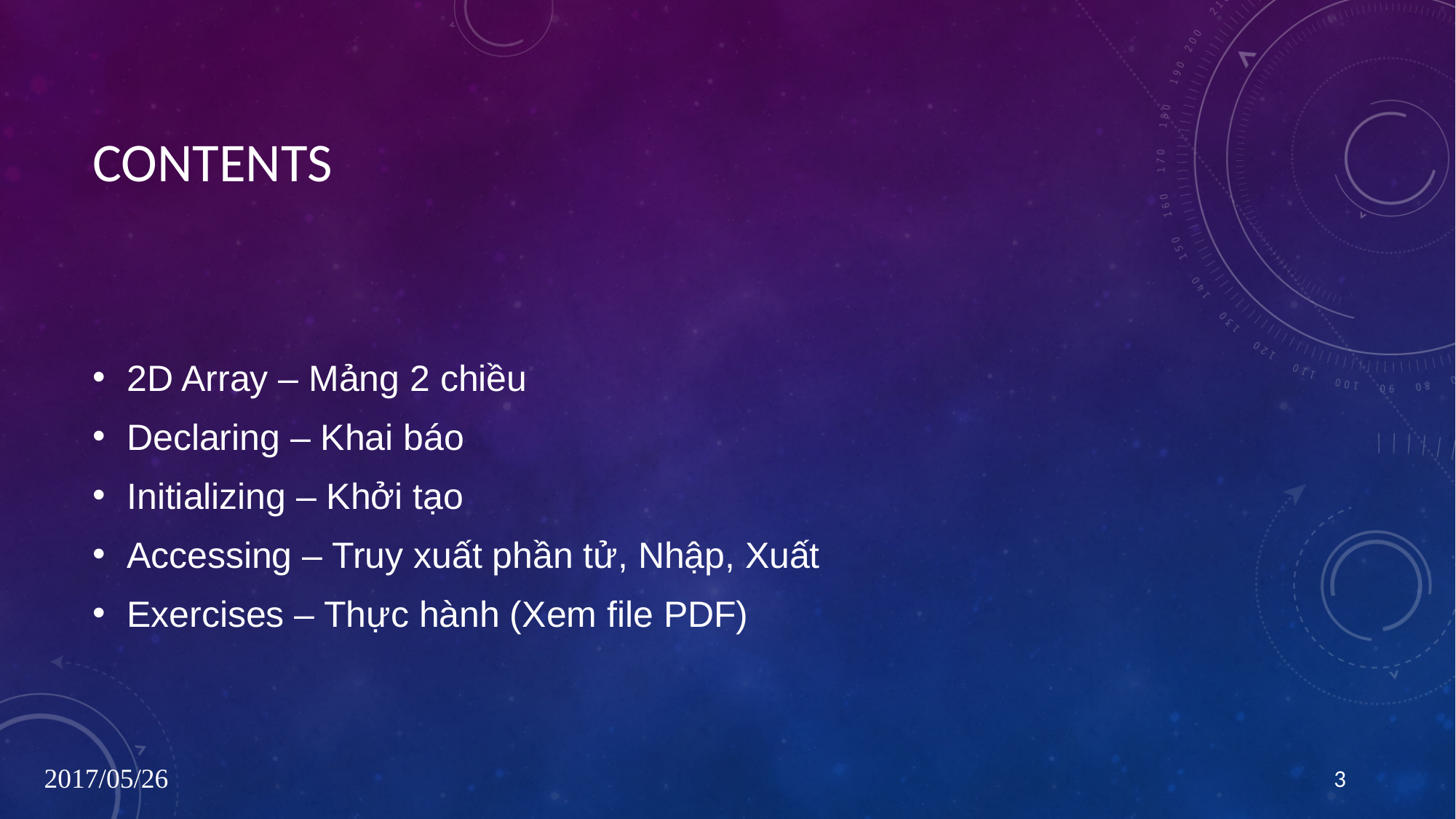

# contents
2D Array – Mảng 2 chiều
Declaring – Khai báo
Initializing – Khởi tạo
Accessing – Truy xuất phần tử, Nhập, Xuất
Exercises – Thực hành (Xem file PDF)
2017/05/26
3